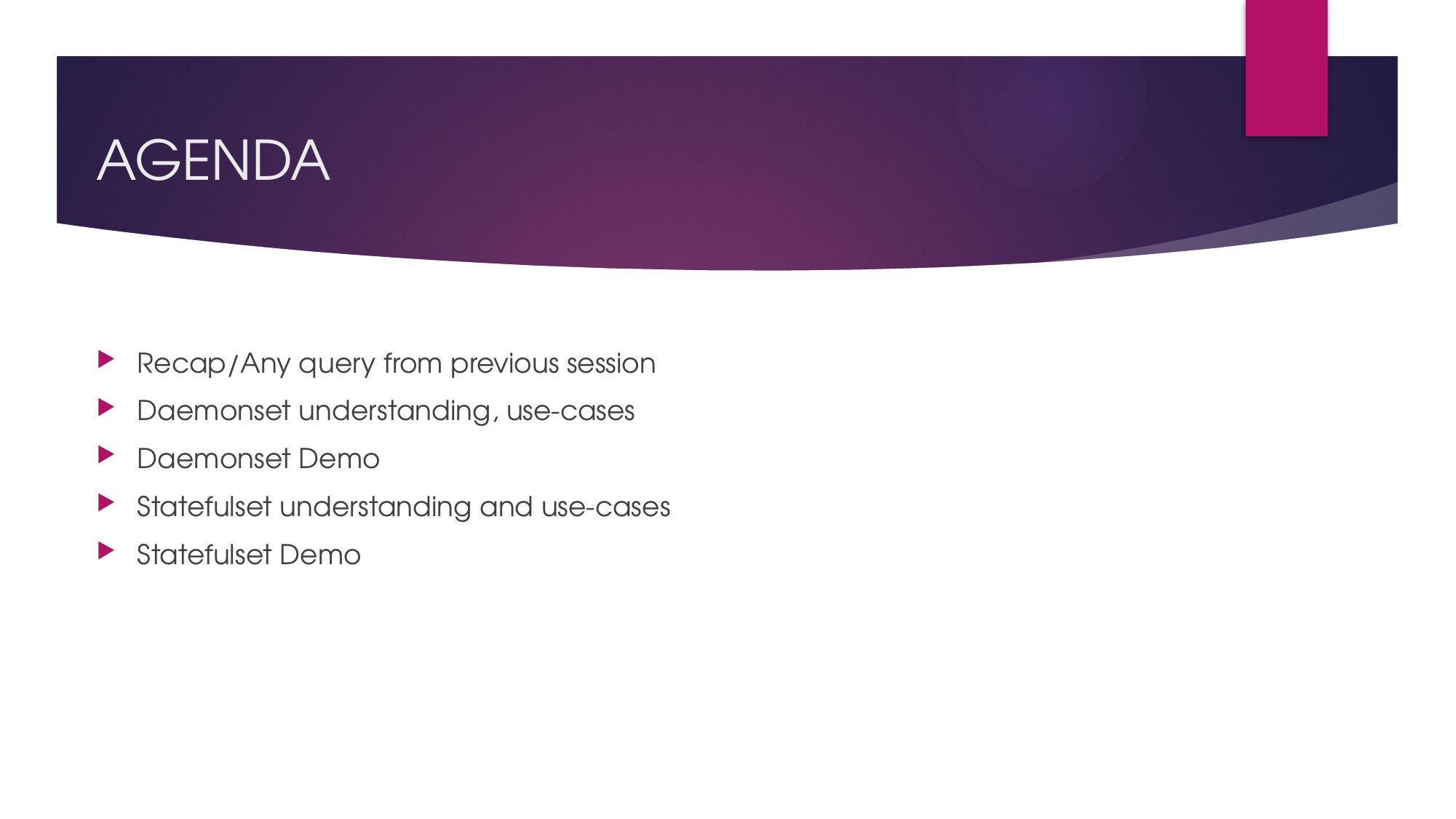

# AGENDA

Recap/Any query from previous session
Daemonset understanding, use-cases
Daemonset Demo
Statefulset understanding and use-cases
Statefulset Demo